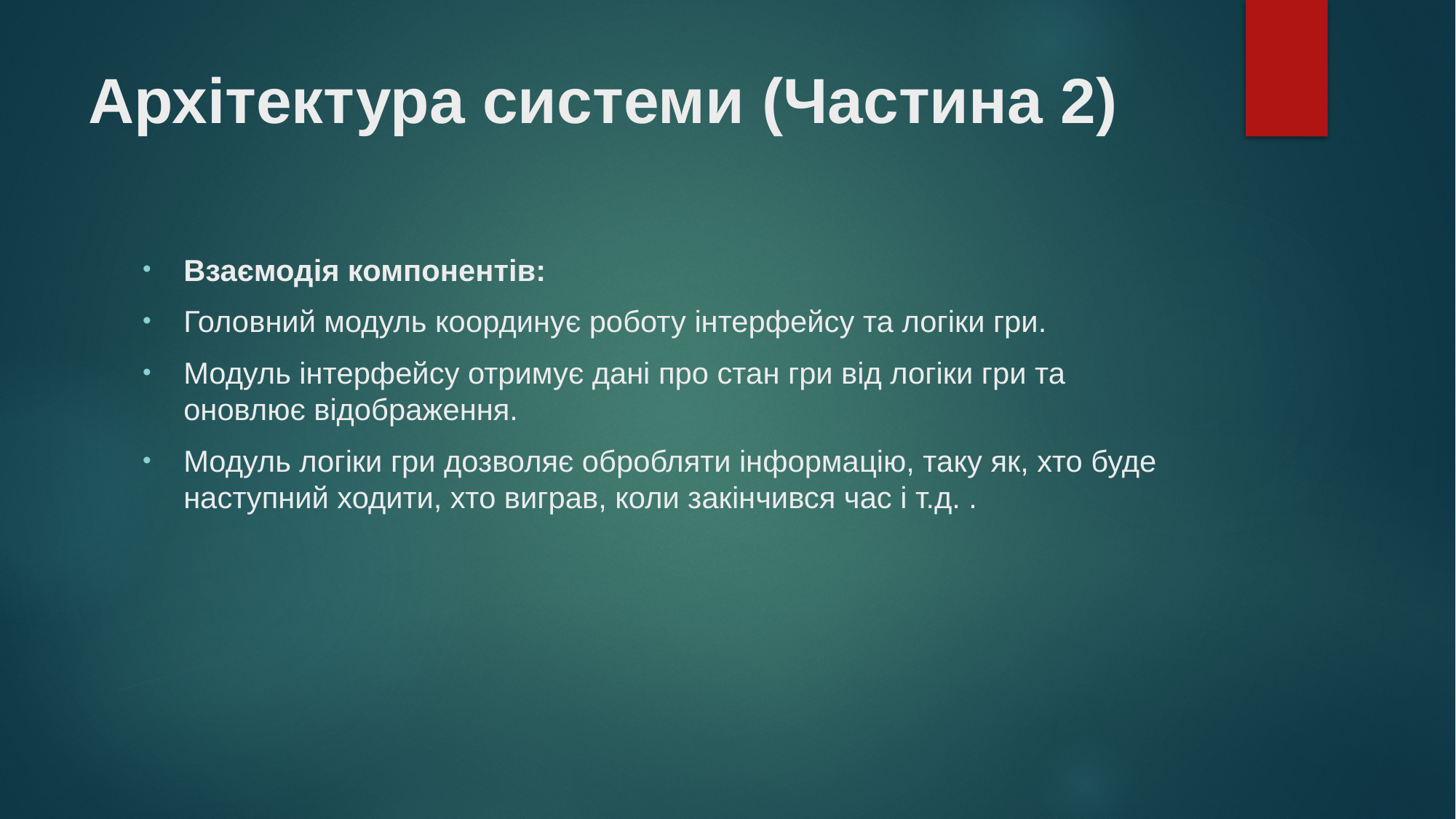

# Архітектура системи (Частина 2)
Взаємодія компонентів:
Головний модуль координує роботу інтерфейсу та логіки гри.
Модуль інтерфейсу отримує дані про стан гри від логіки гри та оновлює відображення.
Модуль логіки гри дозволяє обробляти інформацію, таку як, хто буде наступний ходити, хто виграв, коли закінчився час і т.д. .